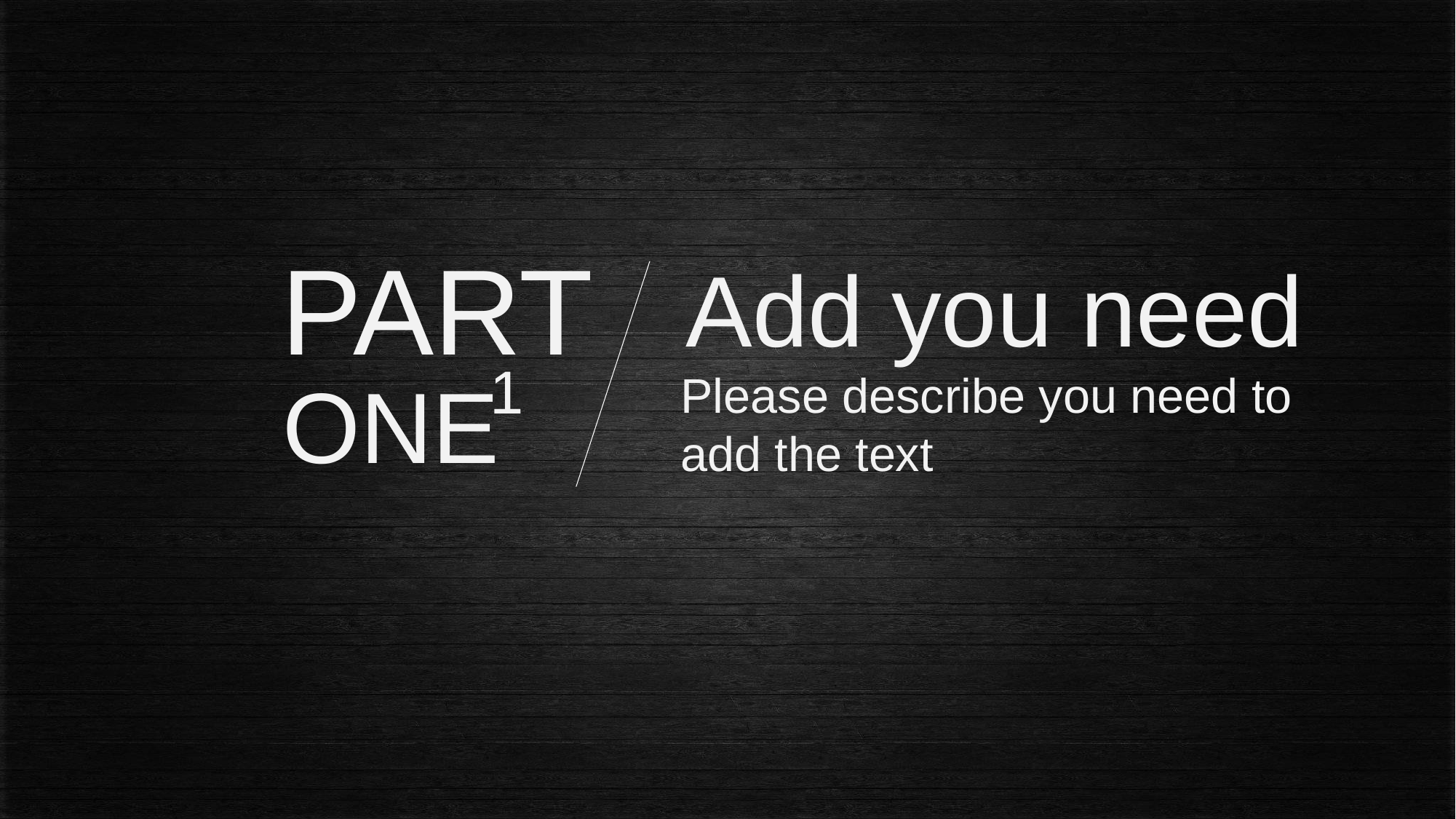

PART
Add you need
1
ONE
Please describe you need to
add the text